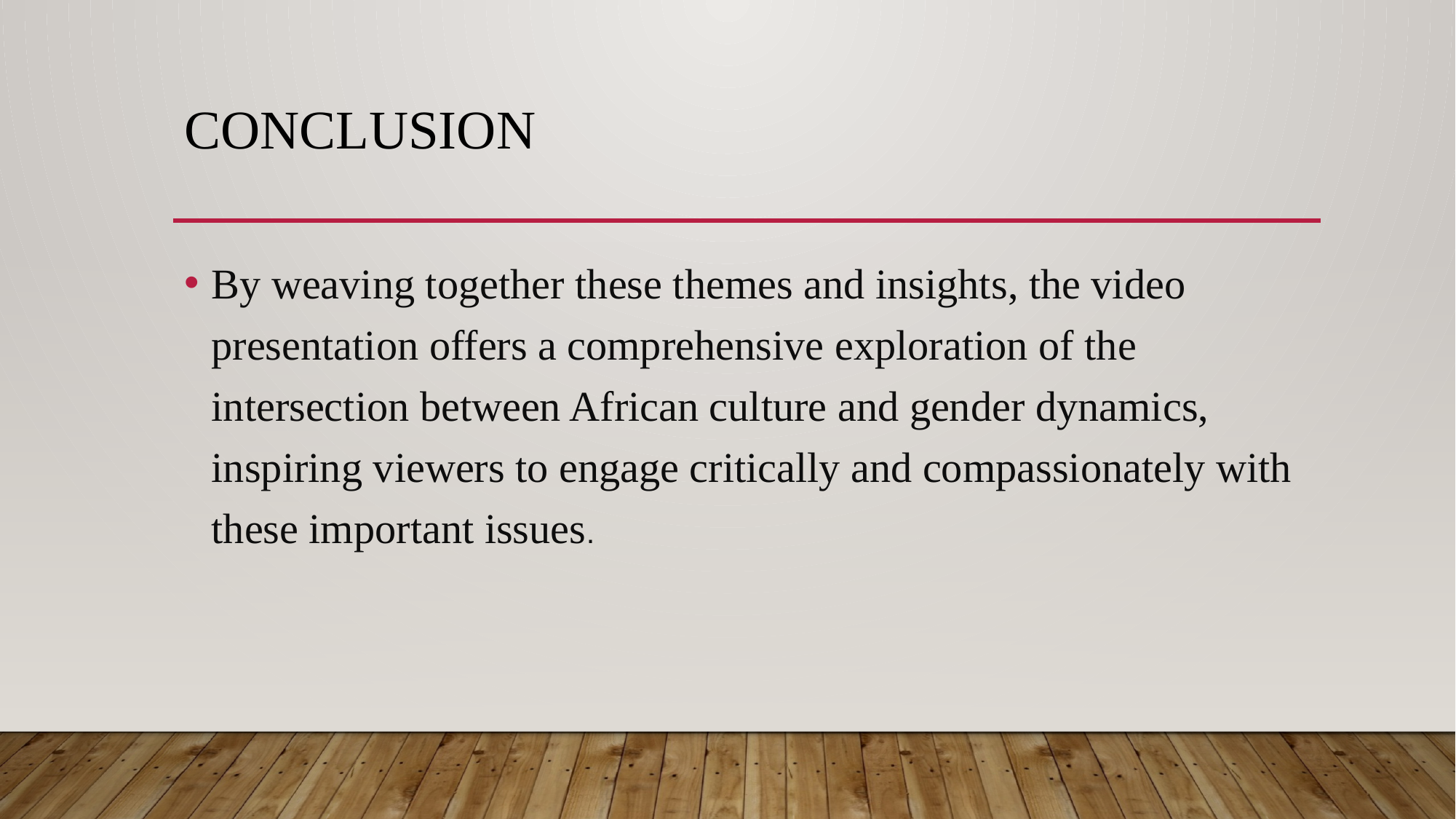

# conclusion
By weaving together these themes and insights, the video presentation offers a comprehensive exploration of the intersection between African culture and gender dynamics, inspiring viewers to engage critically and compassionately with these important issues.